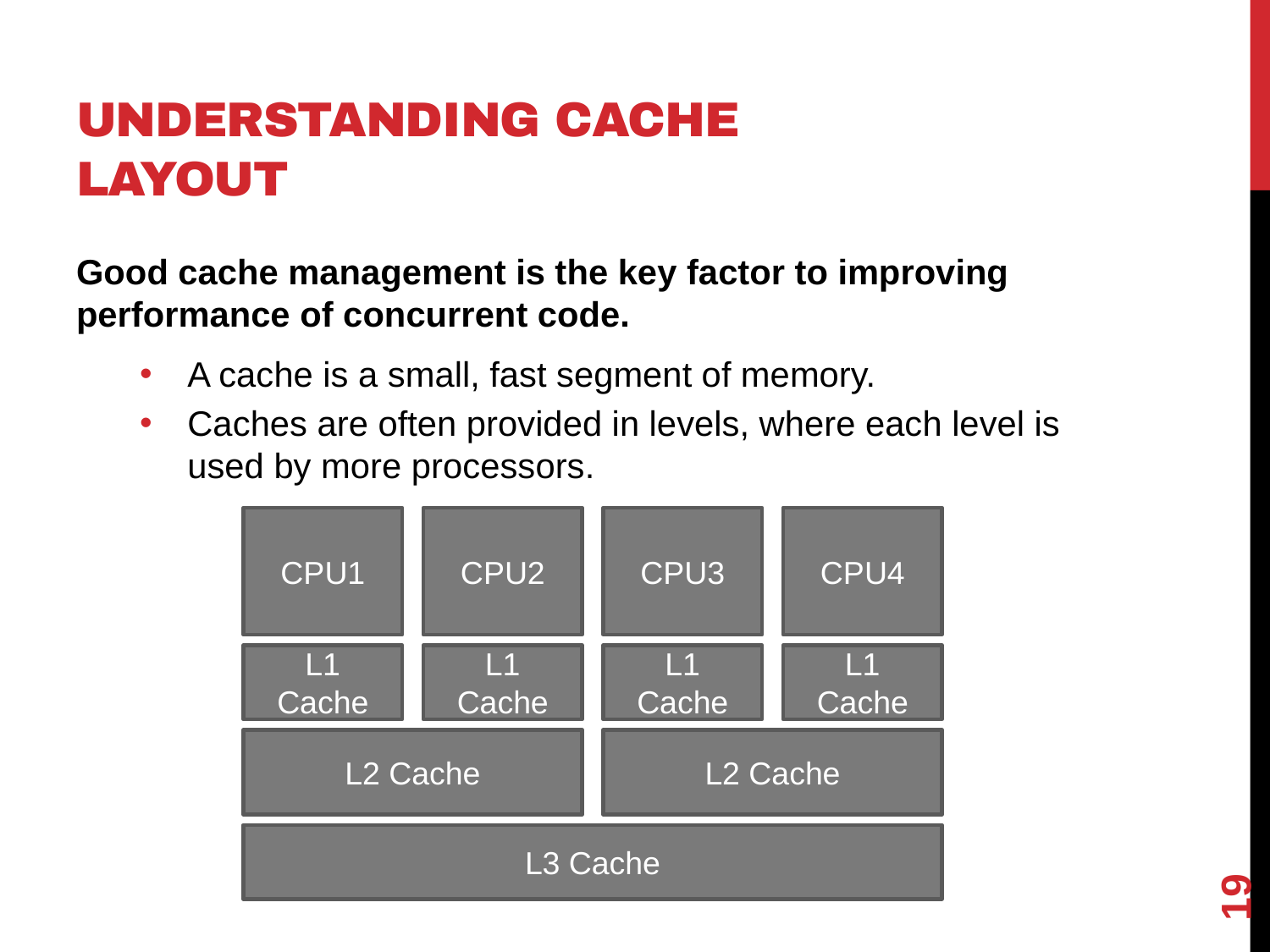

# Understanding cache layout
Good cache management is the key factor to improving performance of concurrent code.
A cache is a small, fast segment of memory.
Caches are often provided in levels, where each level is used by more processors.
CPU1
CPU2
CPU3
CPU4
L1 Cache
L1 Cache
L1 Cache
L1 Cache
L2 Cache
L2 Cache
19
L3 Cache